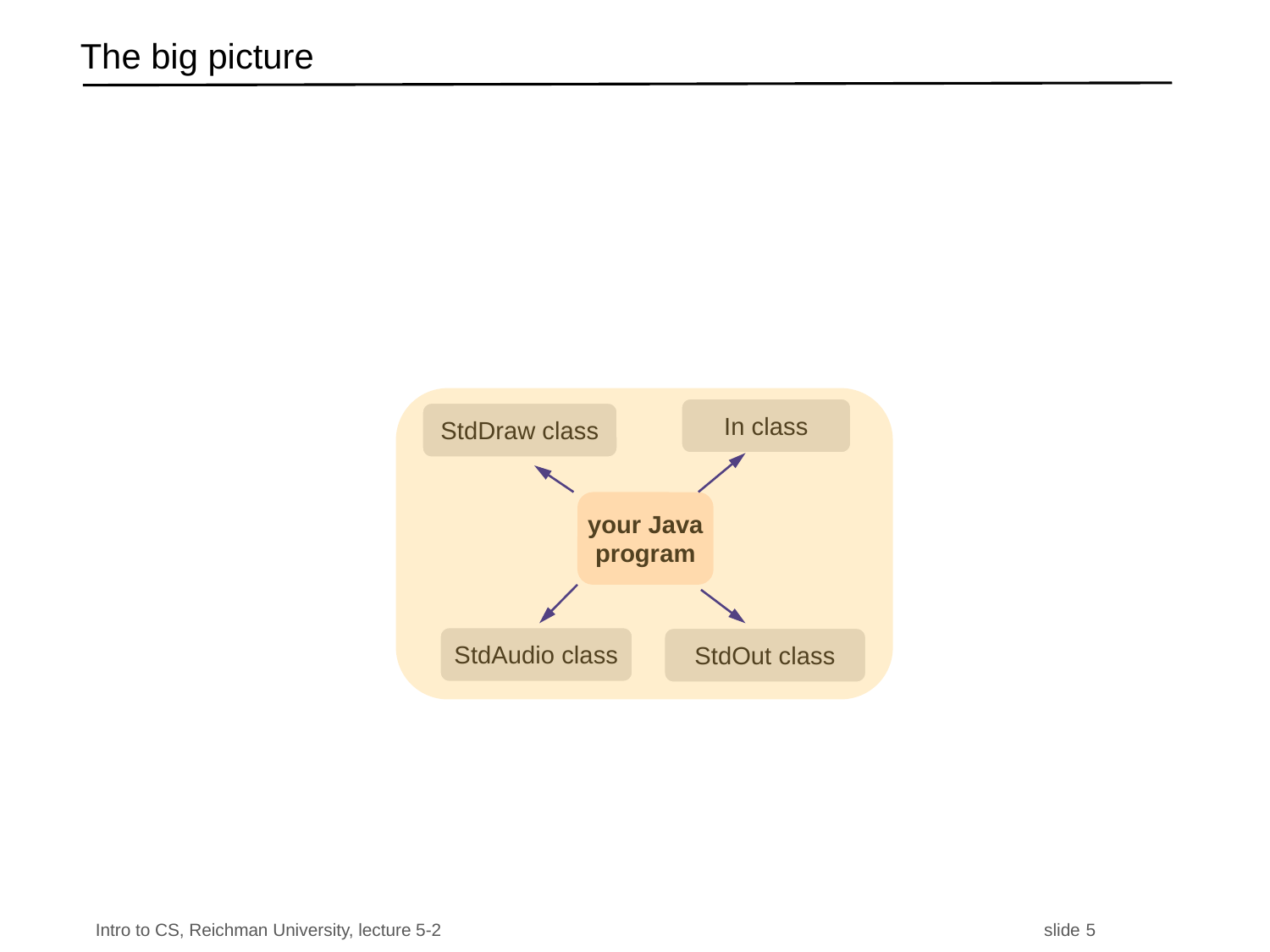

# The big picture

In class
StdDraw class

your Java program

StdAudio class
StdOut class